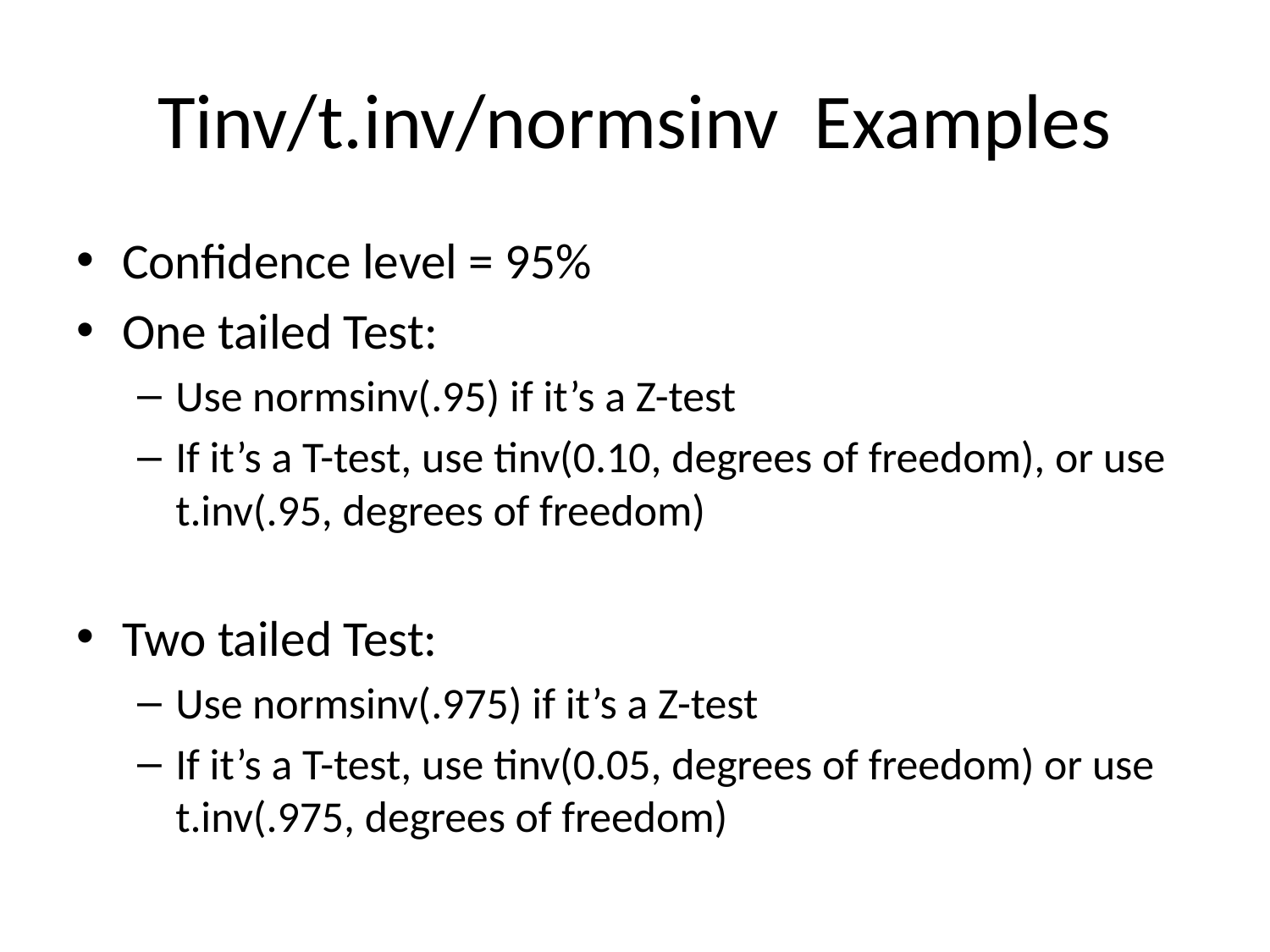

# Tinv/t.inv/normsinv  Examples
Confidence level = 95%
One tailed Test:
Use normsinv(.95) if it’s a Z-test
If it’s a T-test, use tinv(0.10, degrees of freedom), or use t.inv(.95, degrees of freedom)

Two tailed Test:
Use normsinv(.975) if it’s a Z-test
If it’s a T-test, use tinv(0.05, degrees of freedom) or use t.inv(.975, degrees of freedom)